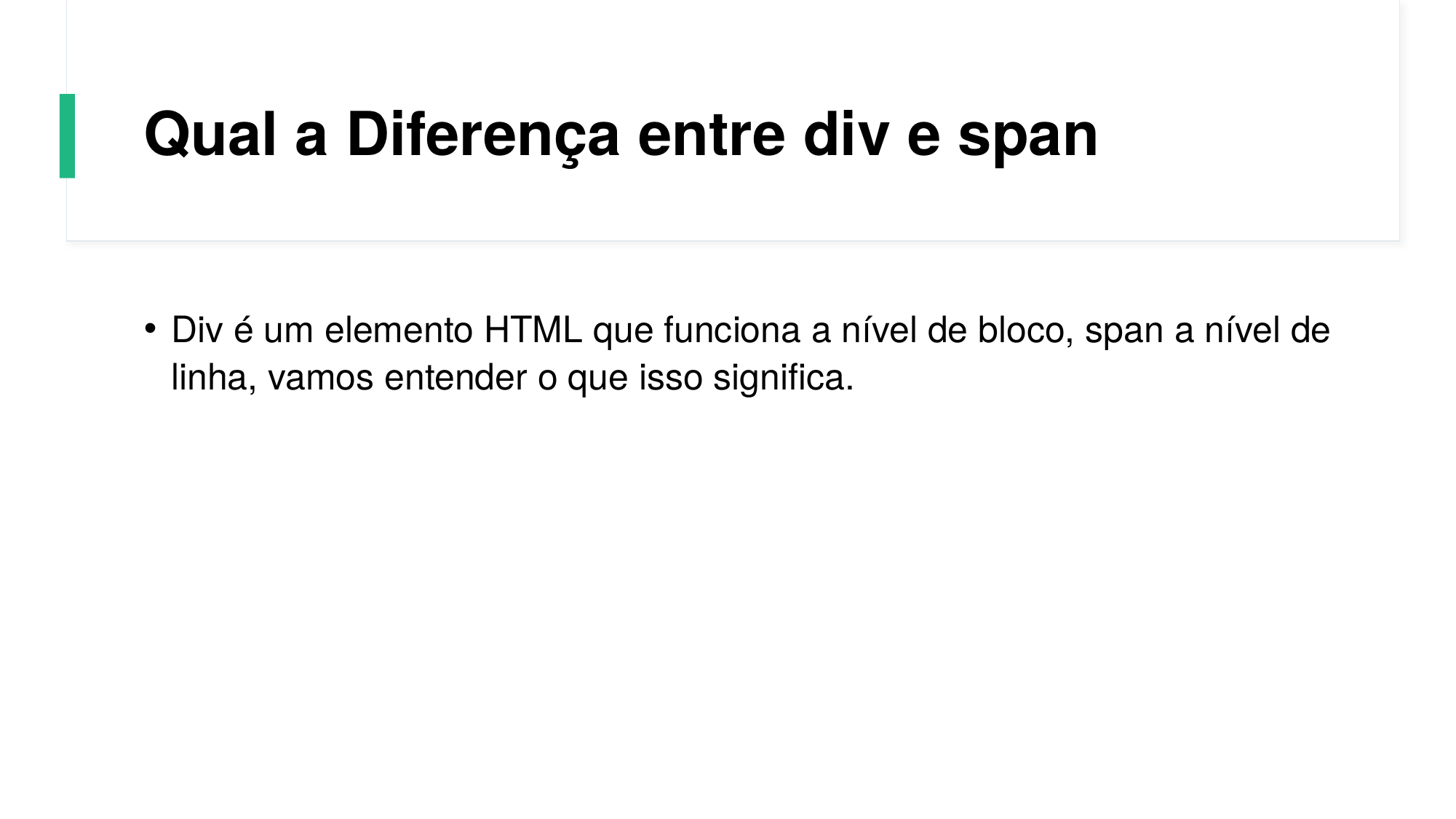

# Qual a Diferença entre div e span
Div é um elemento HTML que funciona a nível de bloco, span a nível de linha, vamos entender o que isso significa.